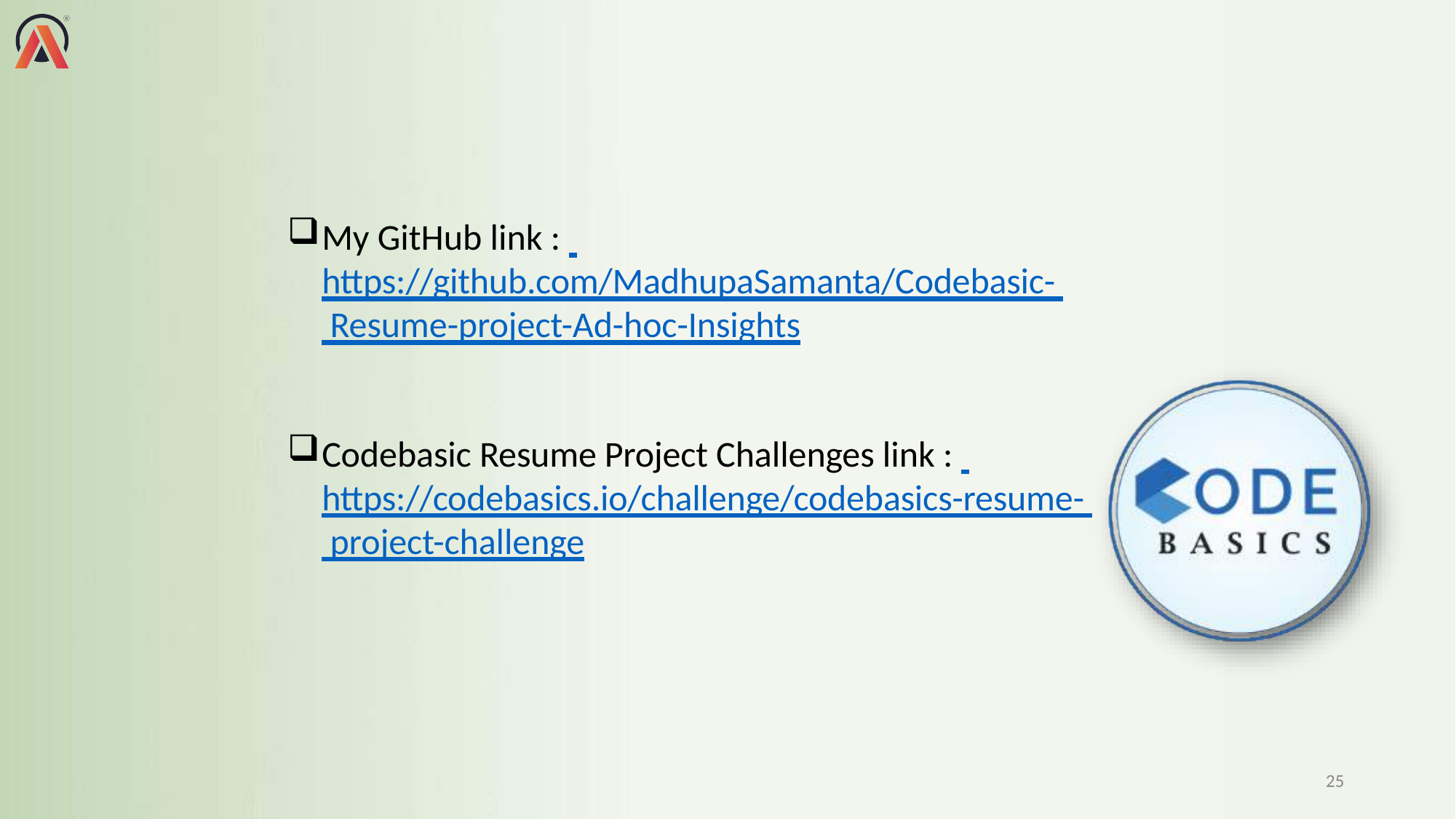

My GitHub link :  https://github.com/MadhupaSamanta/Codebasic-  Resume-project-Ad-hoc-Insights

Codebasic Resume Project Challenges link :  https://codebasics.io/challenge/codebasics-resume-  project-challenge

25